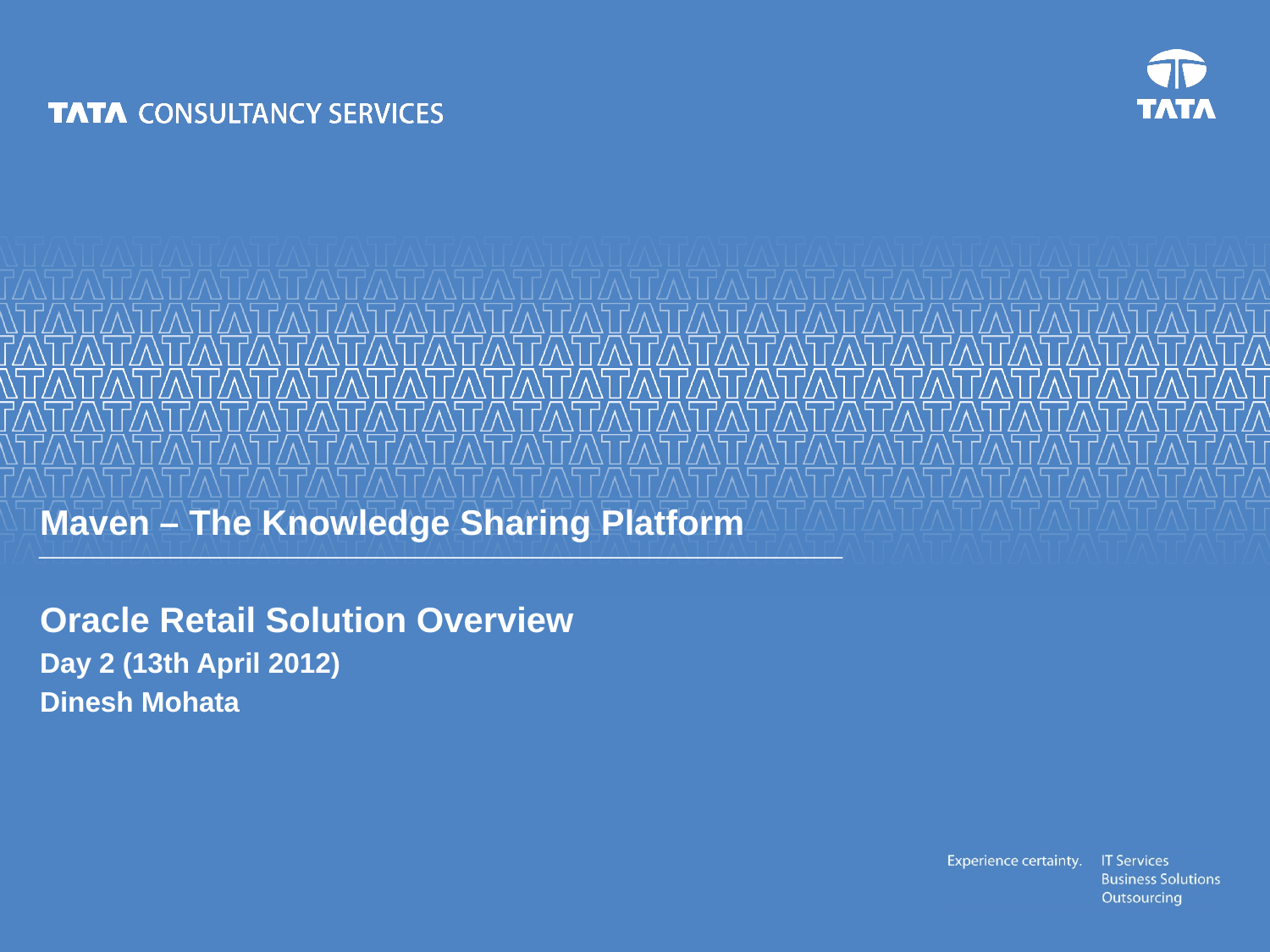

# Maven – The Knowledge Sharing Platform Oracle Retail Solution Overview Day 2 (13th April 2012) Dinesh Mohata